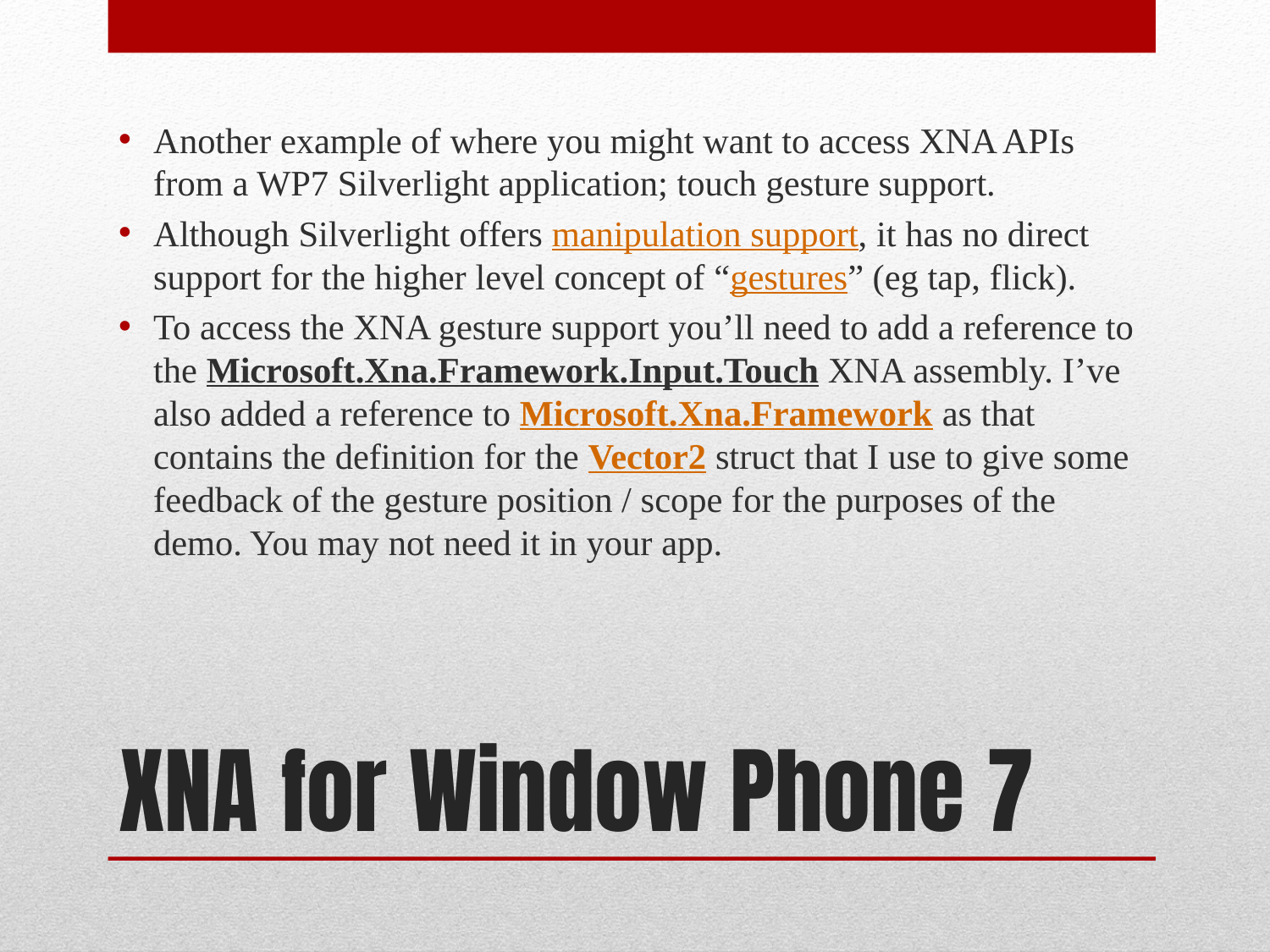

Another example of where you might want to access XNA APIs from a WP7 Silverlight application; touch gesture support.
Although Silverlight offers manipulation support, it has no direct support for the higher level concept of “gestures” (eg tap, flick).
To access the XNA gesture support you’ll need to add a reference to the Microsoft.Xna.Framework.Input.Touch XNA assembly. I’ve also added a reference to Microsoft.Xna.Framework as that contains the definition for the Vector2 struct that I use to give some feedback of the gesture position / scope for the purposes of the demo. You may not need it in your app.

# XNA for Window Phone 7